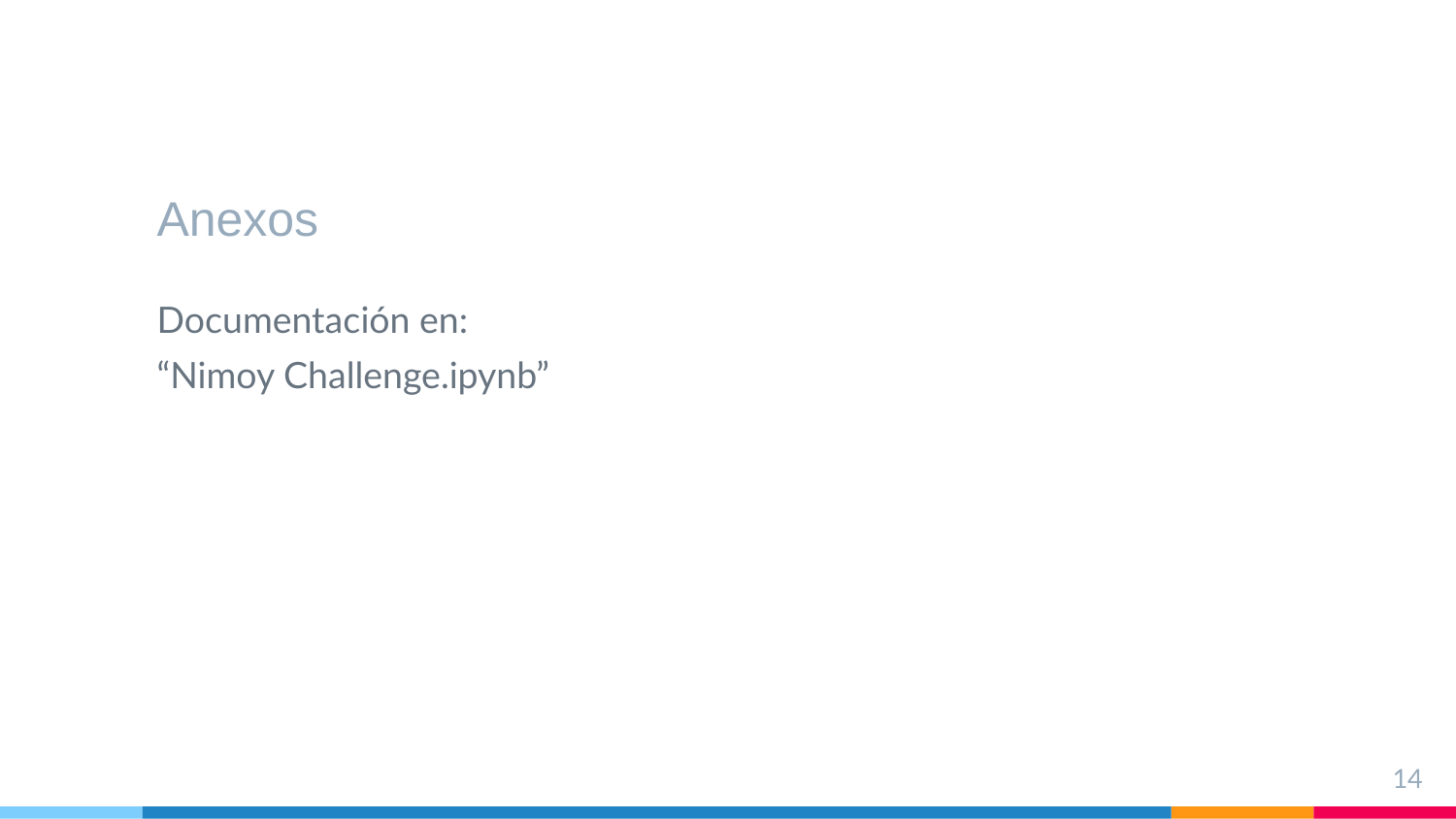

# Anexos
Documentación en:
“Nimoy Challenge.ipynb”
14